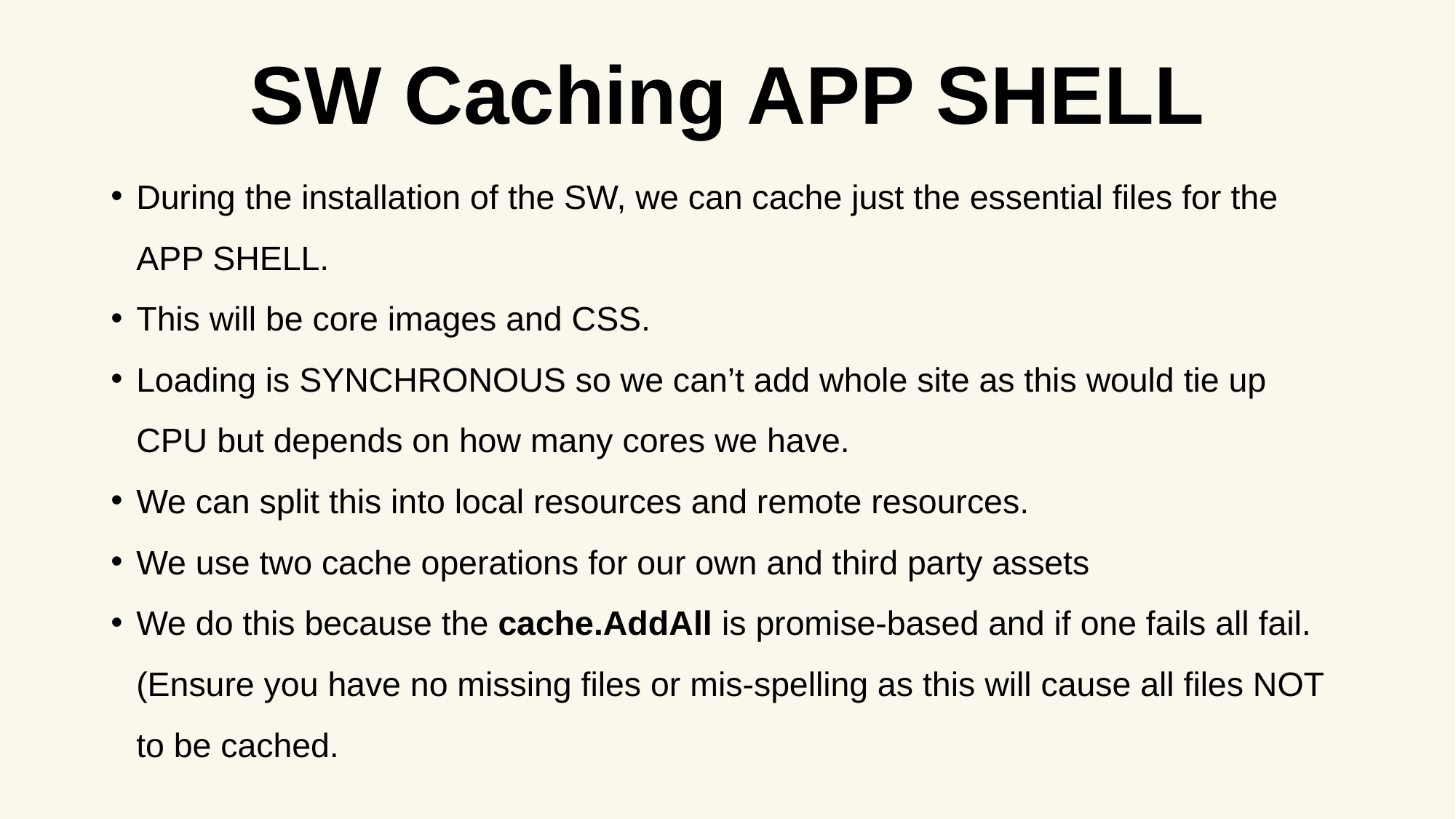

# SW Caching APP SHELL
During the installation of the SW, we can cache just the essential files for the APP SHELL.
This will be core images and CSS.
Loading is SYNCHRONOUS so we can’t add whole site as this would tie up CPU but depends on how many cores we have.
We can split this into local resources and remote resources.
We use two cache operations for our own and third party assets
We do this because the cache.AddAll is promise-based and if one fails all fail. (Ensure you have no missing files or mis-spelling as this will cause all files NOT to be cached.